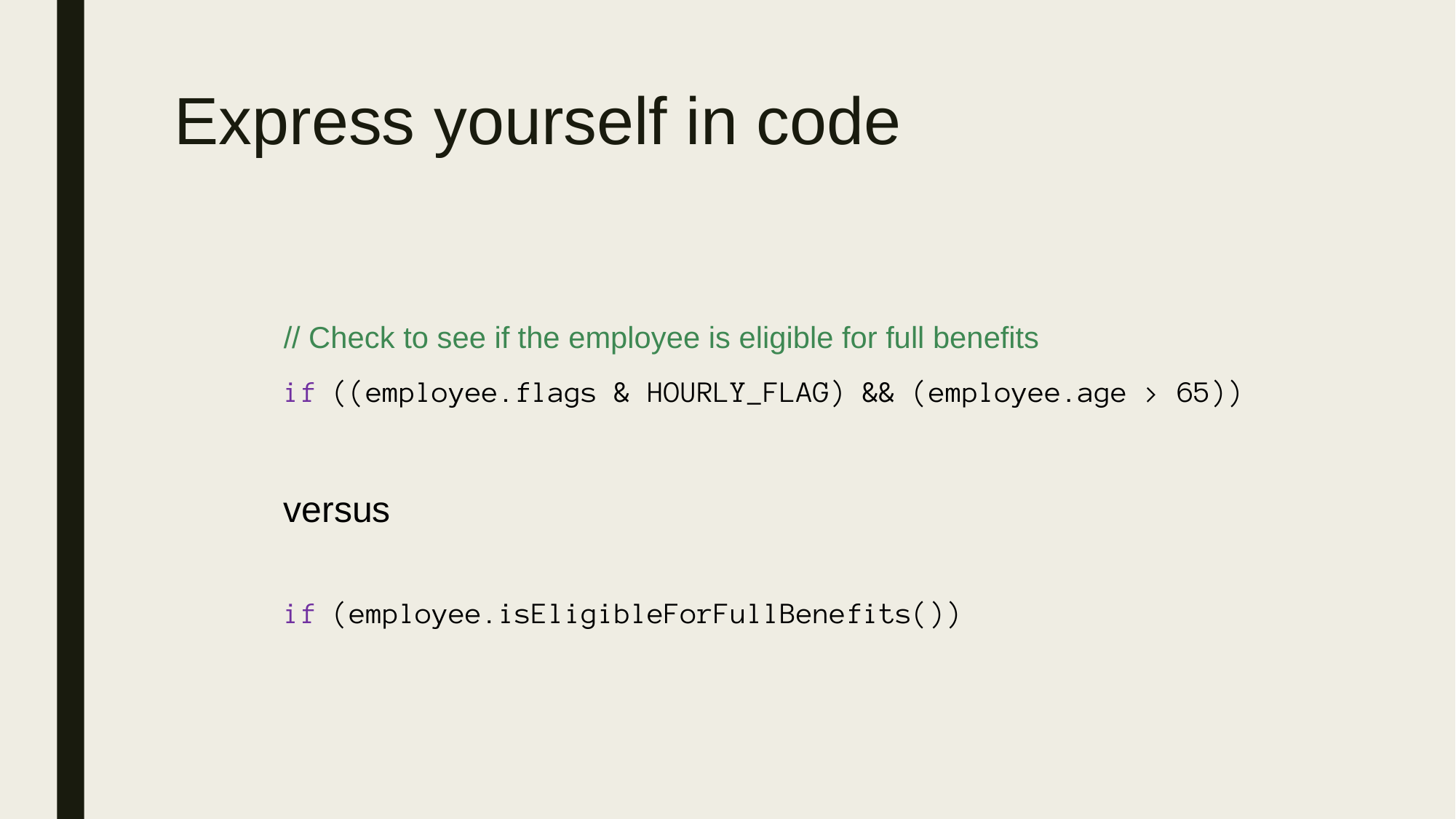

Express yourself in code
// Check to see if the employee is eligible for full benefits
if ((employee.flags & HOURLY_FLAG) && (employee.age > 65))

versus

if (employee.isEligibleForFullBenefits())